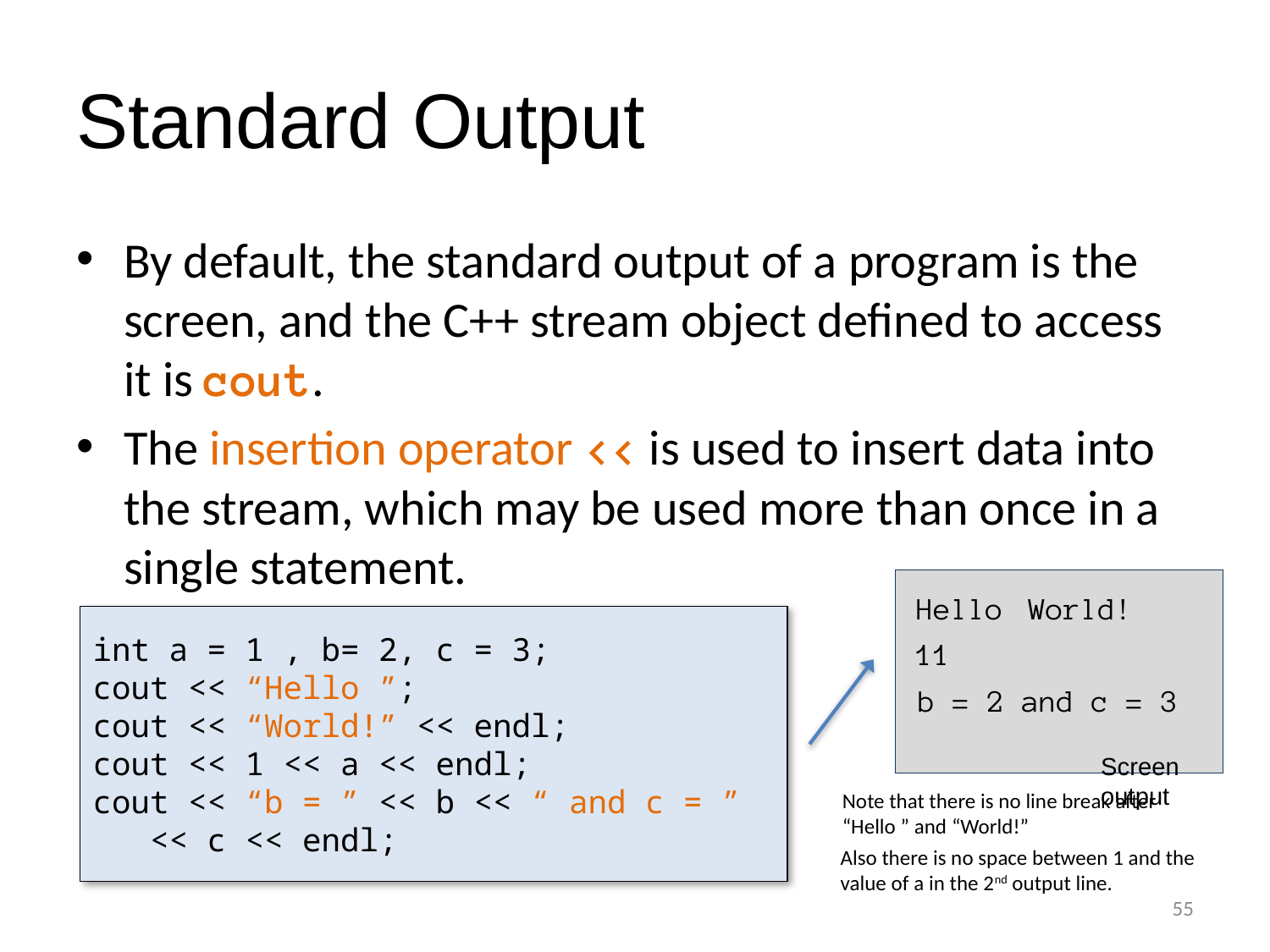

# Standard Output
By default, the standard output of a program is the screen, and the C++ stream object defined to access it is cout.
The insertion operator << is used to insert data into the stream, which may be used more than once in a single statement.

Hello
World!
int a = 1 , b= 2, c = 3;
cout << “Hello ”;
cout << “World!” << endl;
cout << 1 << a << endl;
cout << “b = ” << b << “ and c = ”
   << c << endl;
11
b = 2 and c = 3
Screen output
Note that there is no line break after “Hello ” and “World!”
Also there is no space between 1 and the value of a in the 2nd output line.
55